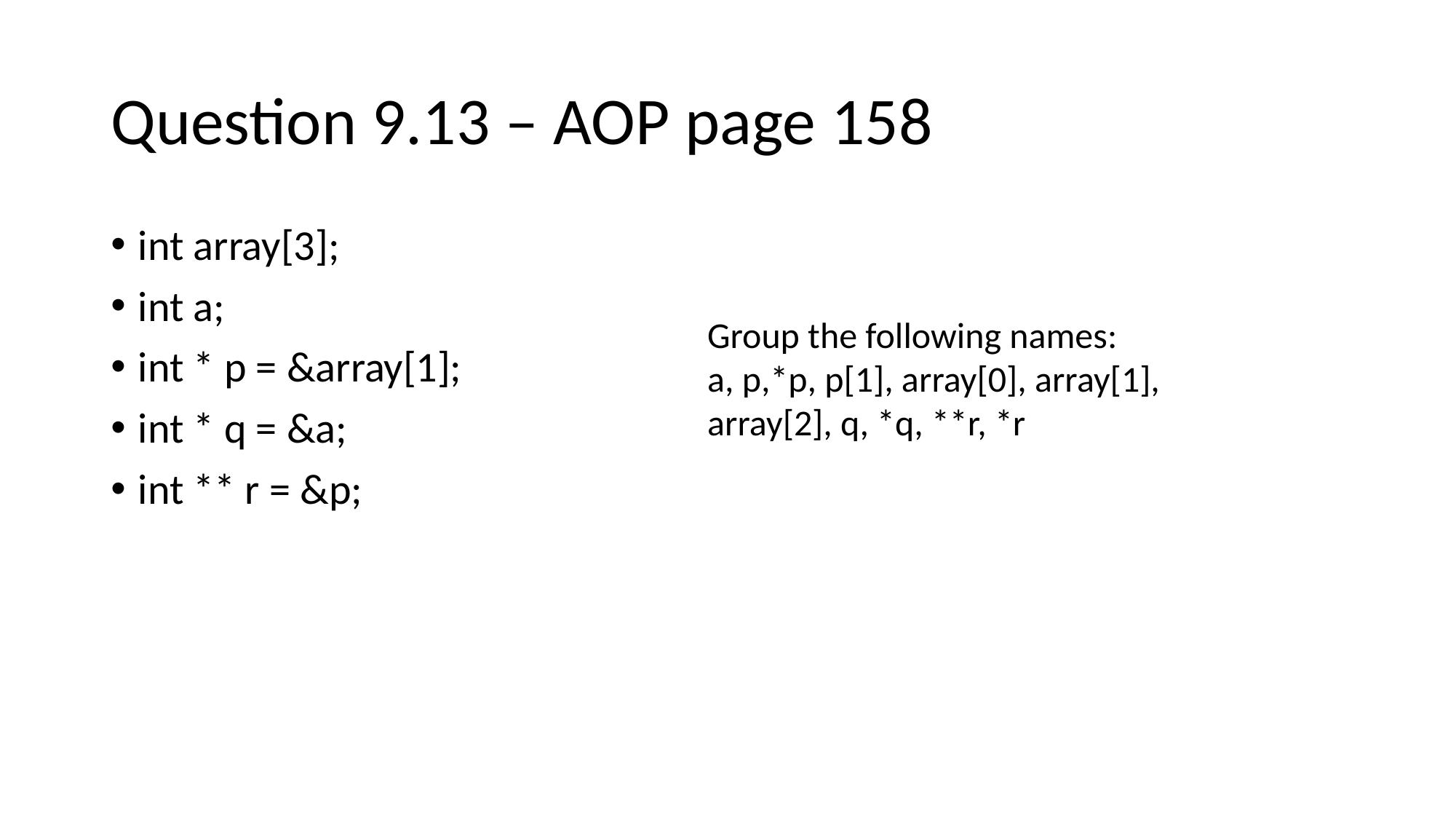

# Question 9.13 – AOP page 158
int array[3];
int a;
int * p = &array[1];
int * q = &a;
int ** r = &p;
Group the following names:
a, p,*p, p[1], array[0], array[1], array[2], q, *q, **r, *r